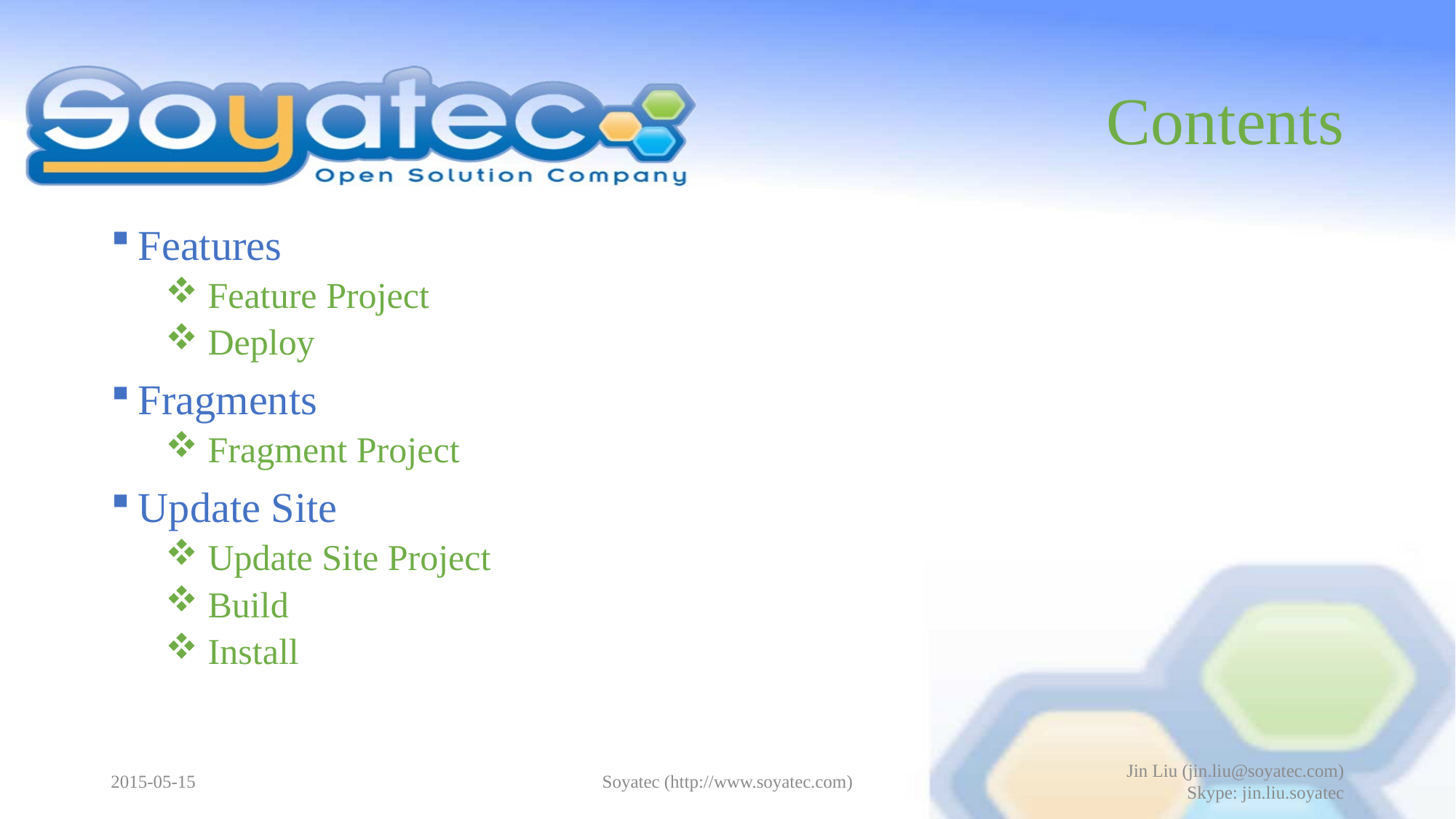

# Contents
Features
 Feature Project
 Deploy
Fragments
 Fragment Project
Update Site
 Update Site Project
 Build
 Install
2015-05-15
Soyatec (http://www.soyatec.com)
Jin Liu (jin.liu@soyatec.com)
Skype: jin.liu.soyatec